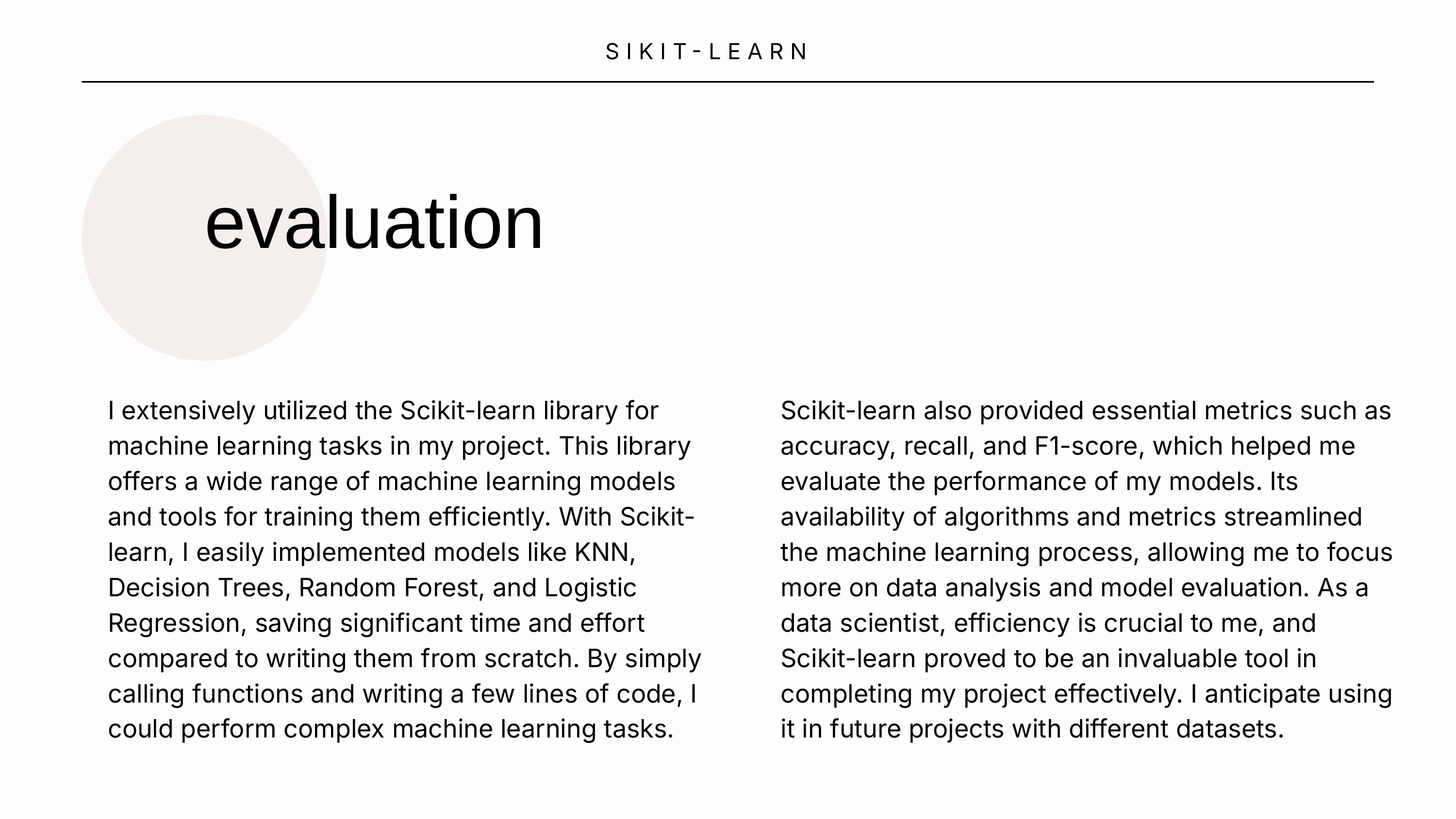

SIKIT-LEARN

evaluation
I extensively utilized the Scikit-learn library for machine learning tasks in my project. This library offers a wide range of machine learning models and tools for training them efficiently. With Scikit-learn, I easily implemented models like KNN, Decision Trees, Random Forest, and Logistic Regression, saving significant time and effort compared to writing them from scratch. By simply calling functions and writing a few lines of code, I could perform complex machine learning tasks.
Scikit-learn also provided essential metrics such as accuracy, recall, and F1-score, which helped me evaluate the performance of my models. Its availability of algorithms and metrics streamlined the machine learning process, allowing me to focus more on data analysis and model evaluation. As a data scientist, efficiency is crucial to me, and Scikit-learn proved to be an invaluable tool in completing my project effectively. I anticipate using it in future projects with different datasets.